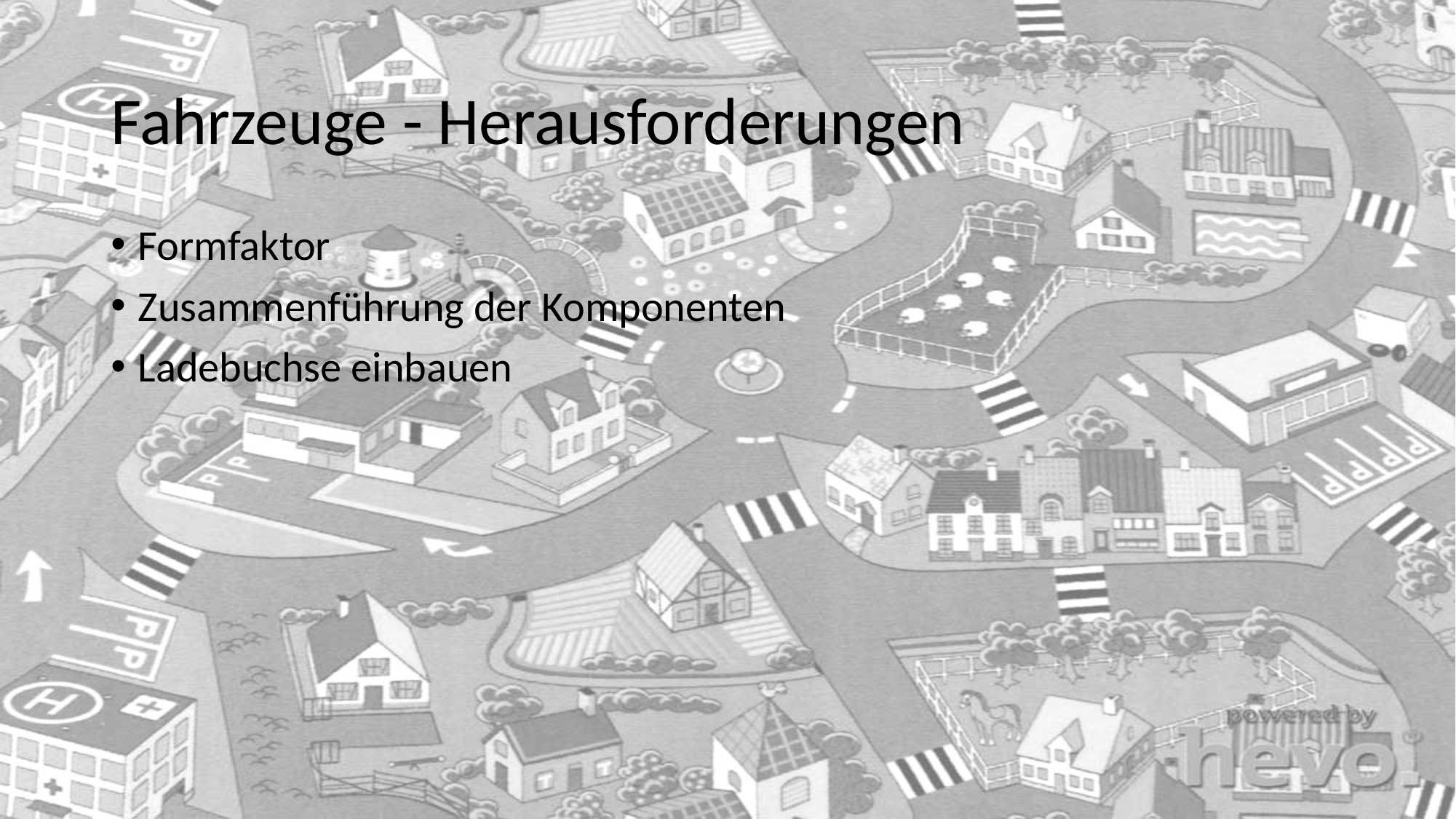

# Fahrzeuge - Herausforderungen
Formfaktor
Zusammenführung der Komponenten
Ladebuchse einbauen